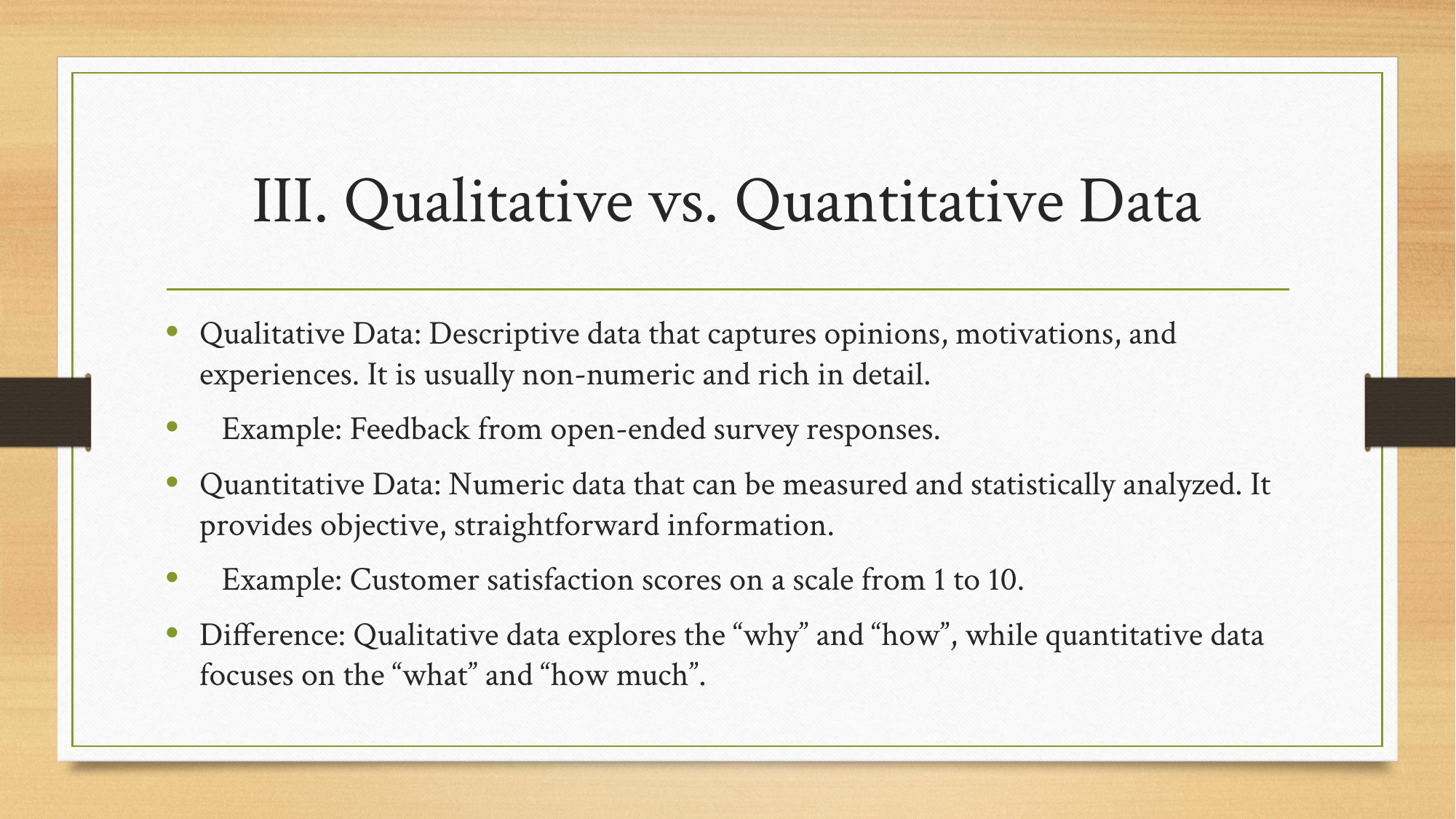

# III. Qualitative vs. Quantitative Data
Qualitative Data: Descriptive data that captures opinions, motivations, and experiences. It is usually non-numeric and rich in detail.
   Example: Feedback from open-ended survey responses.
Quantitative Data: Numeric data that can be measured and statistically analyzed. It provides objective, straightforward information.
   Example: Customer satisfaction scores on a scale from 1 to 10.
Difference: Qualitative data explores the “why” and “how”, while quantitative data focuses on the “what” and “how much”.